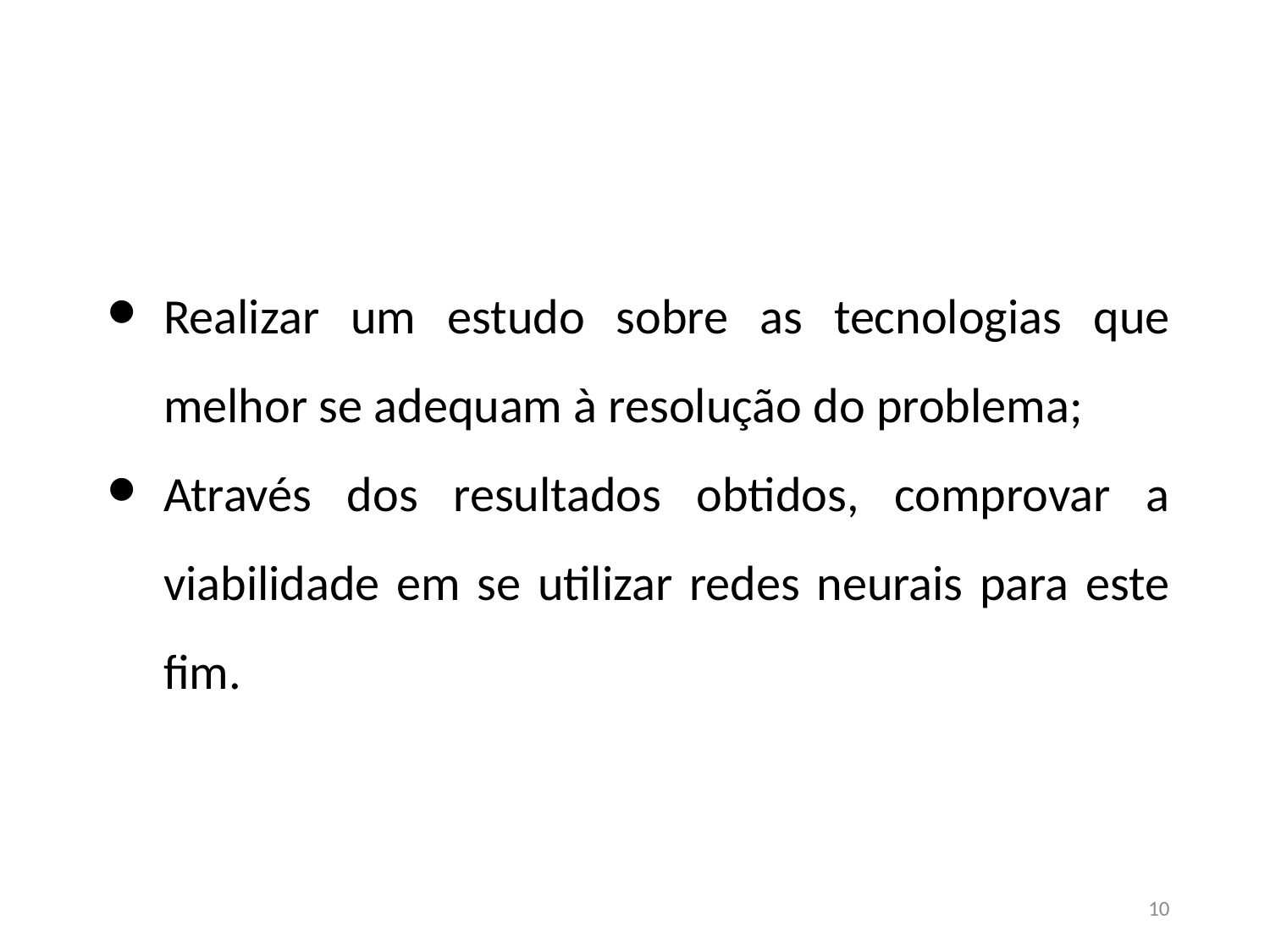

Realizar um estudo sobre as tecnologias que melhor se adequam à resolução do problema;
Através dos resultados obtidos, comprovar a viabilidade em se utilizar redes neurais para este fim.

10